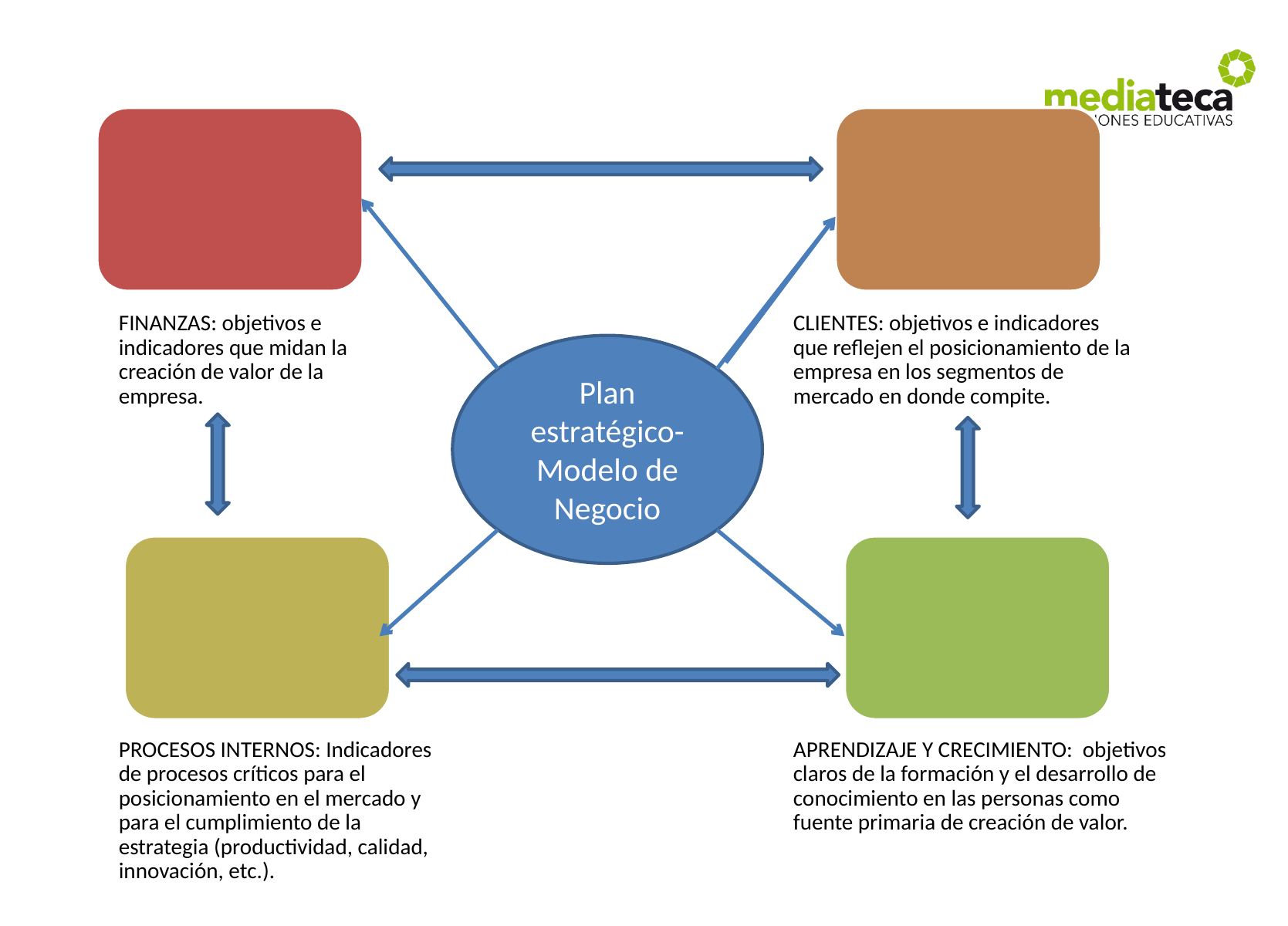

FINANZAS: objetivos e indicadores que midan la creación de valor de la empresa.
CLIENTES: objetivos e indicadores que reflejen el posicionamiento de la empresa en los segmentos de mercado en donde compite.
PROCESOS INTERNOS: Indicadores de procesos críticos para el posicionamiento en el mercado y para el cumplimiento de la estrategia (productividad, calidad, innovación, etc.).
APRENDIZAJE Y CRECIMIENTO:  objetivos claros de la formación y el desarrollo de conocimiento en las personas como fuente primaria de creación de valor.

Plan estratégico- Modelo de Negocio